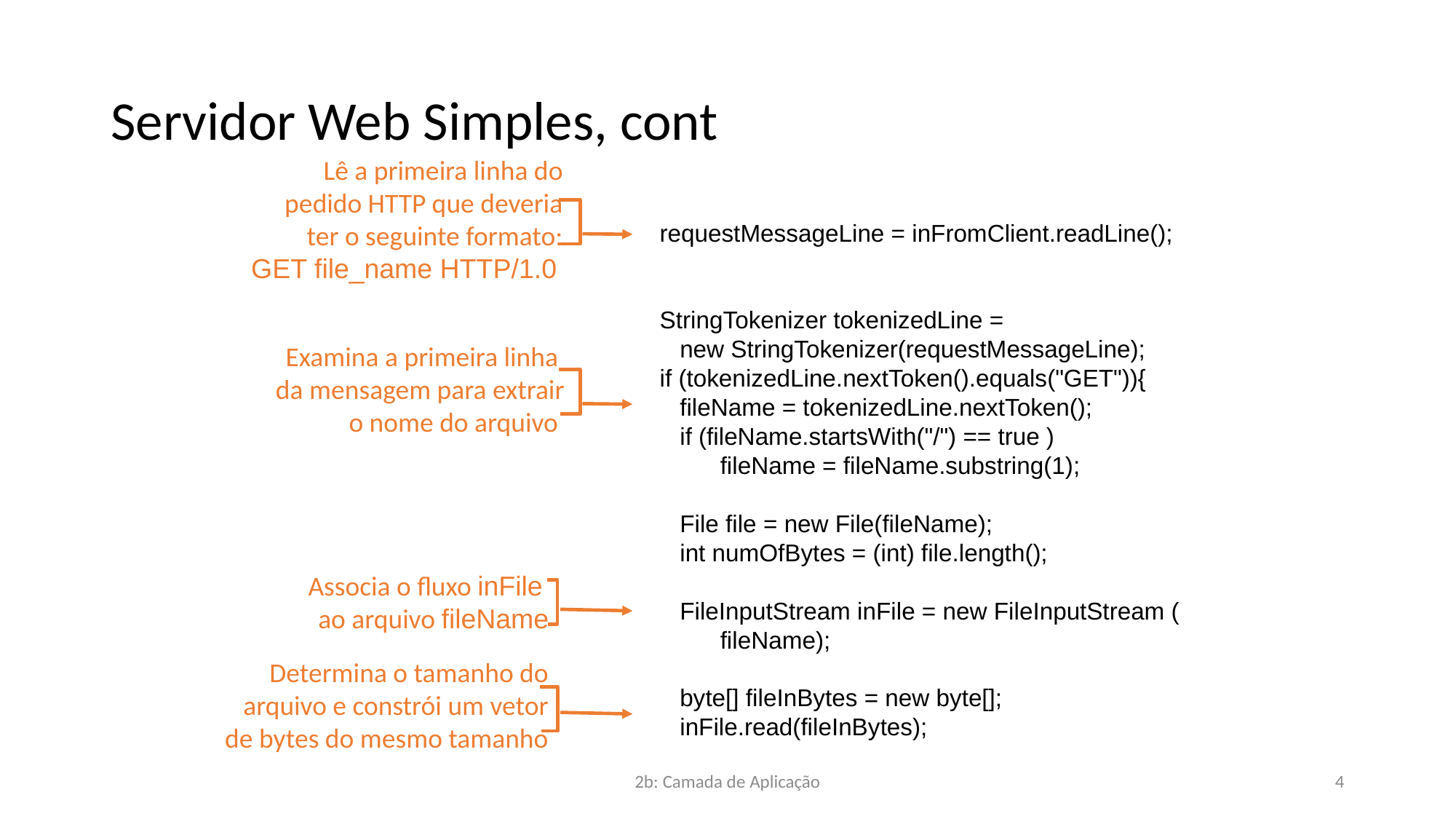

# Servidor Web Simples, cont
Lê a primeira linha do
pedido HTTP que deveria
ter o seguinte formato:
GET file_name HTTP/1.0

      requestMessageLine = inFromClient.readLine();

      StringTokenizer tokenizedLine =
         new StringTokenizer(requestMessageLine);
      if (tokenizedLine.nextToken().equals("GET")){
         fileName = tokenizedLine.nextToken();
         if (fileName.startsWith("/") == true )
               fileName = fileName.substring(1);

         File file = new File(fileName);
         int numOfBytes = (int) file.length();

         FileInputStream inFile = new FileInputStream (
               fileName);

         byte[] fileInBytes = new byte[];
         inFile.read(fileInBytes);
Examina a primeira linha
da mensagem para extrair
o nome do arquivo

Associa o fluxo inFile
ao arquivo fileName

Determina o tamanho do
arquivo e constrói um vetor
de bytes do mesmo tamanho

2b: Camada de Aplicação
4